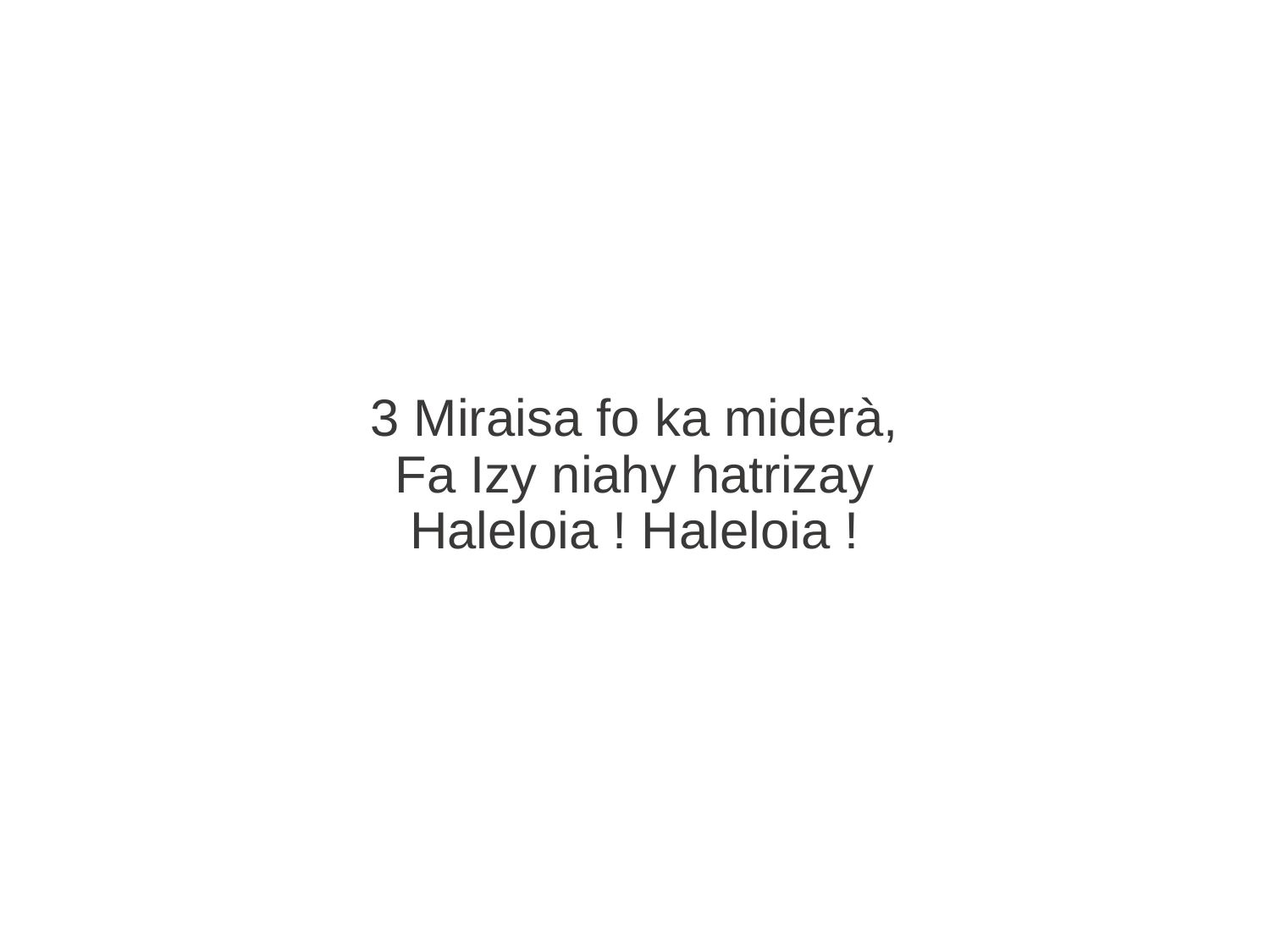

3 Miraisa fo ka miderà,
Fa Izy niahy hatrizay
Haleloia ! Haleloia !